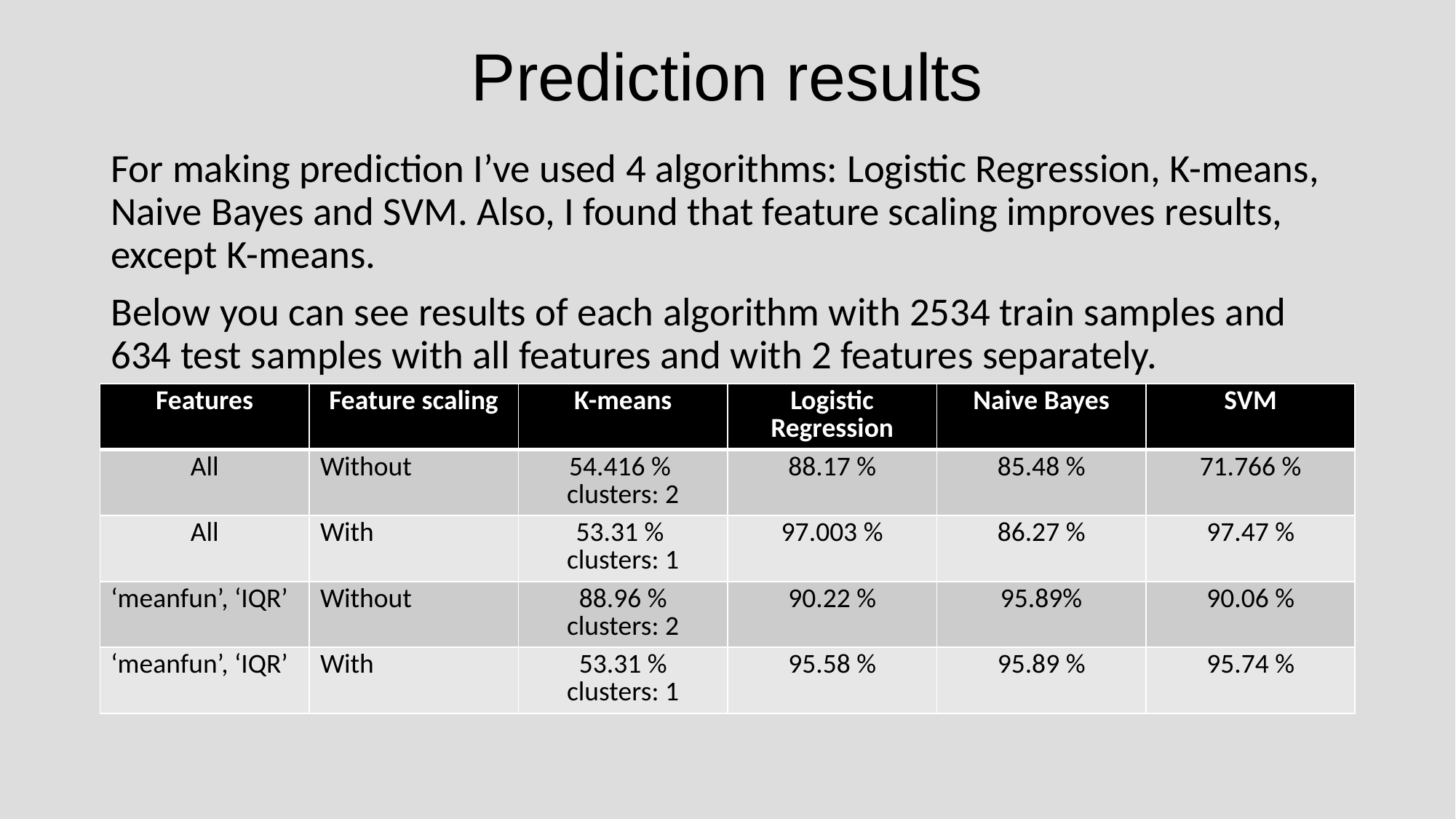

# Prediction results
For making prediction I’ve used 4 algorithms: Logistic Regression, K-means, Naive Bayes and SVM. Also, I found that feature scaling improves results, except K-means.
Below you can see results of each algorithm with 2534 train samples and 634 test samples with all features and with 2 features separately.
| Features | Feature scaling | K-means | Logistic Regression | Naive Bayes | SVM |
| --- | --- | --- | --- | --- | --- |
| All | Without | 54.416 % clusters: 2 | 88.17 % | 85.48 % | 71.766 % |
| All | With | 53.31 % clusters: 1 | 97.003 % | 86.27 % | 97.47 % |
| ‘meanfun’, ‘IQR’ | Without | 88.96 % clusters: 2 | 90.22 % | 95.89% | 90.06 % |
| ‘meanfun’, ‘IQR’ | With | 53.31 % clusters: 1 | 95.58 % | 95.89 % | 95.74 % |